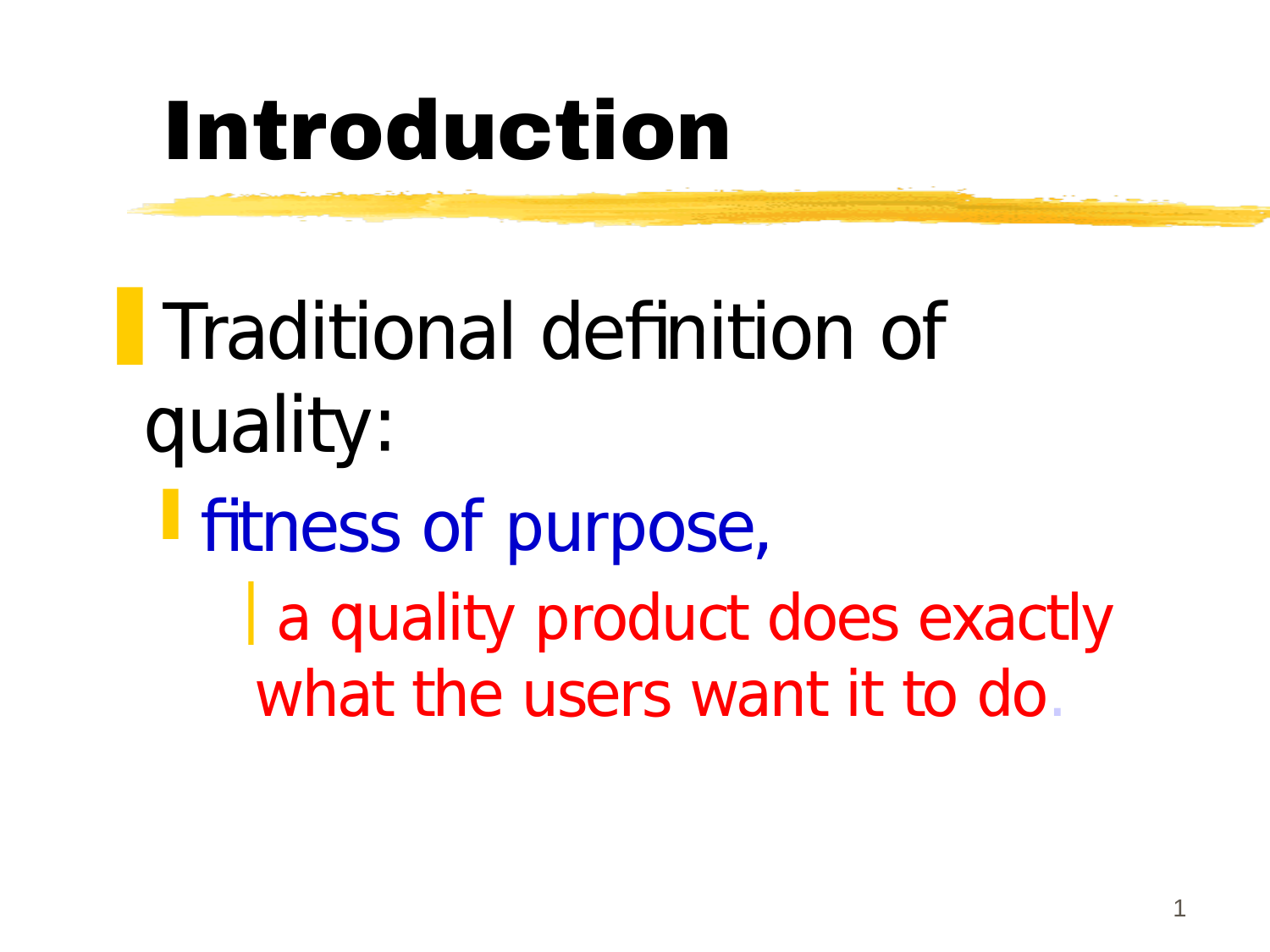

# Introduction
Traditional definition of quality:
fitness of purpose,
a quality product does exactly what the users want it to do.
1